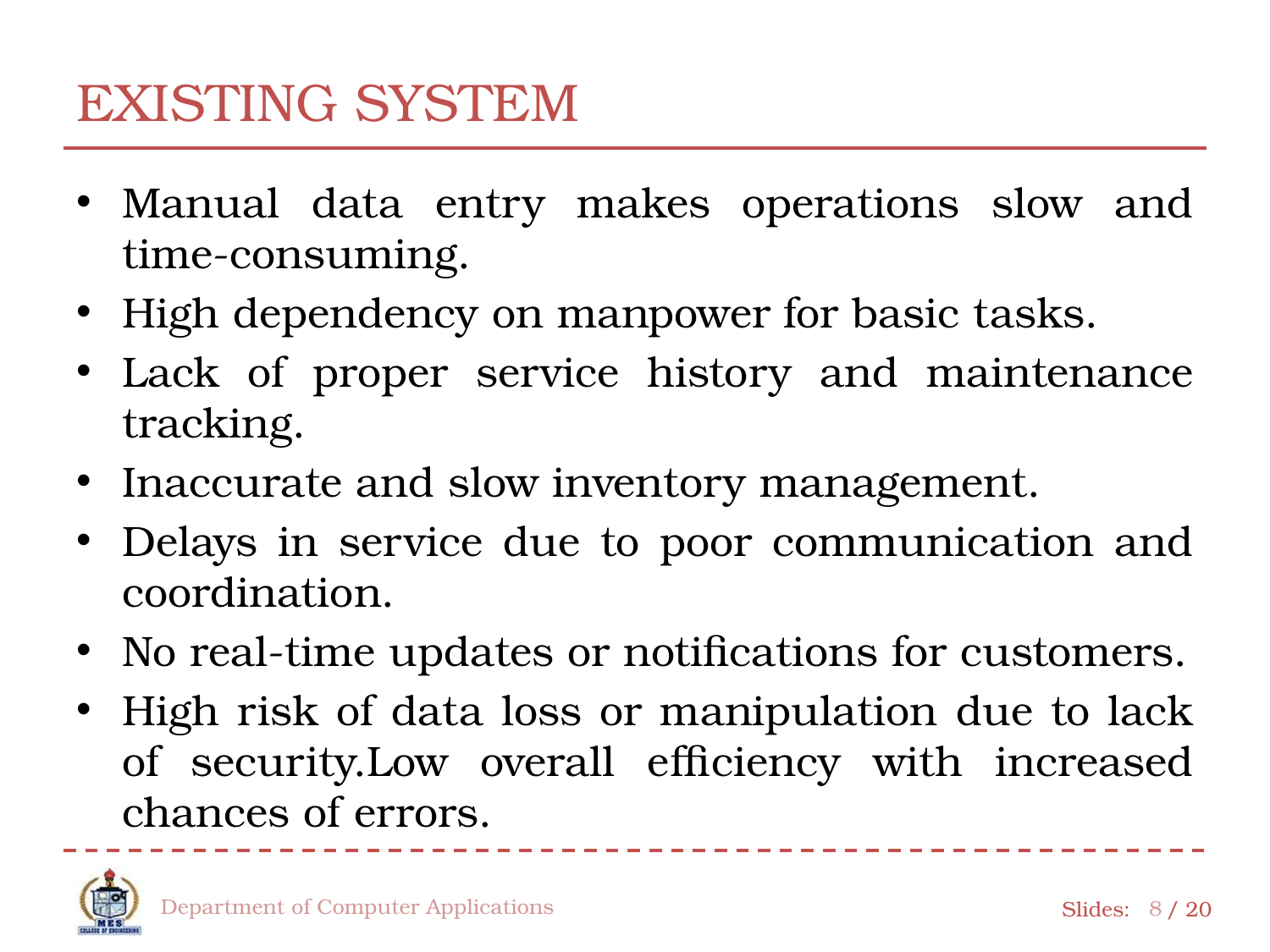

# EXISTING SYSTEM
Manual data entry makes operations slow and time-consuming.
High dependency on manpower for basic tasks.
Lack of proper service history and maintenance tracking.
Inaccurate and slow inventory management.
Delays in service due to poor communication and coordination.
No real-time updates or notifications for customers.
High risk of data loss or manipulation due to lack of security.Low overall efficiency with increased chances of errors.
Department of Computer Applications
8